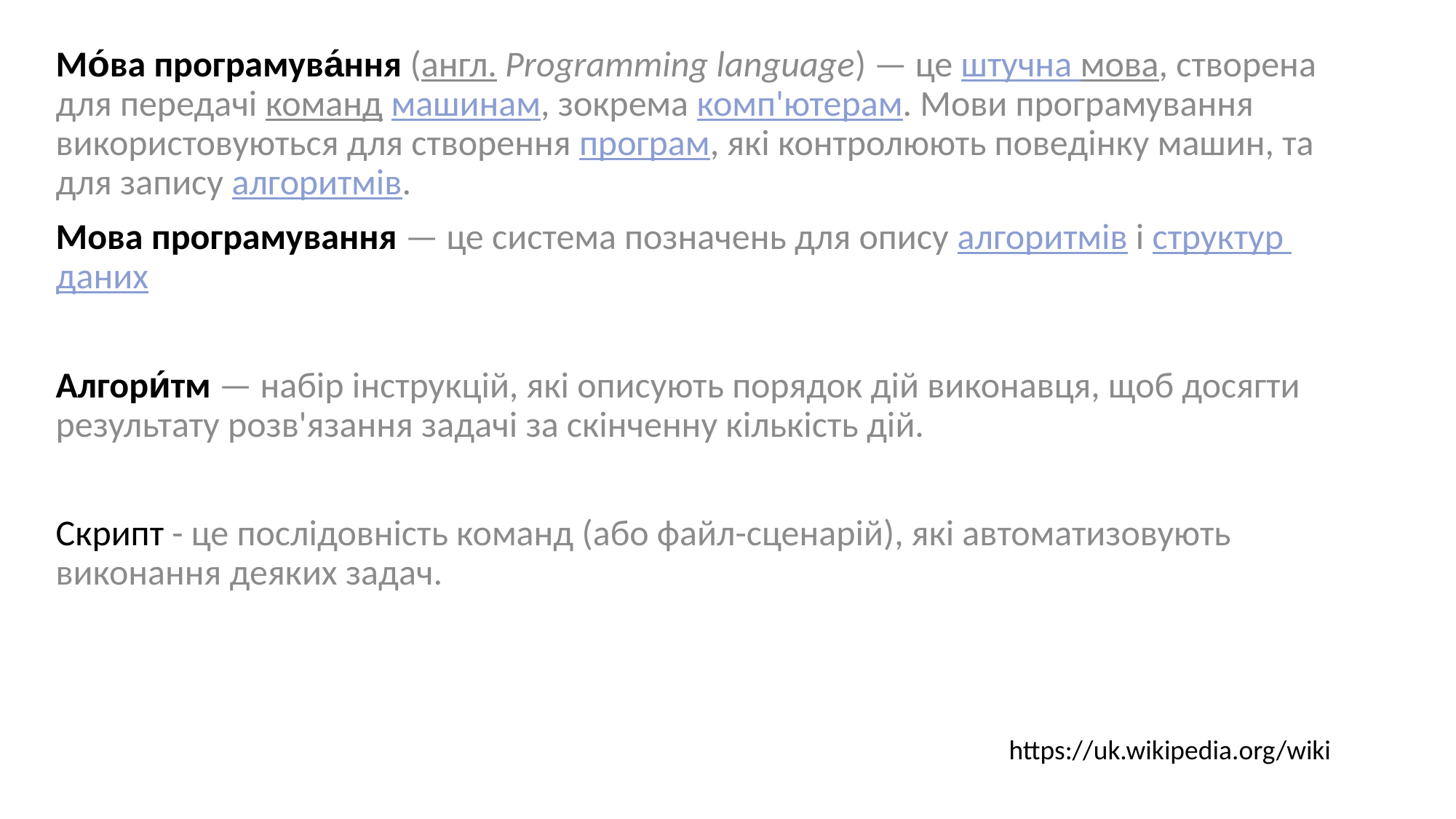

Мо́ва програмува́ння (англ. Programming language) — це штучна мова, створена для передачі команд машинам, зокрема комп'ютерам. Мови програмування використовуються для створення програм, які контролюють поведінку машин, та для запису алгоритмів.
Мова програмування — це система позначень для опису алгоритмів і структур даних

Алгори́тм — набір інструкцій, які описують порядок дій виконавця, щоб досягти результату розв'язання задачі за скінченну кількість дій.

Скрипт - це послідовність команд (або файл-сценарій), які автоматизовують виконання деяких задач.

https://uk.wikipedia.org/wiki